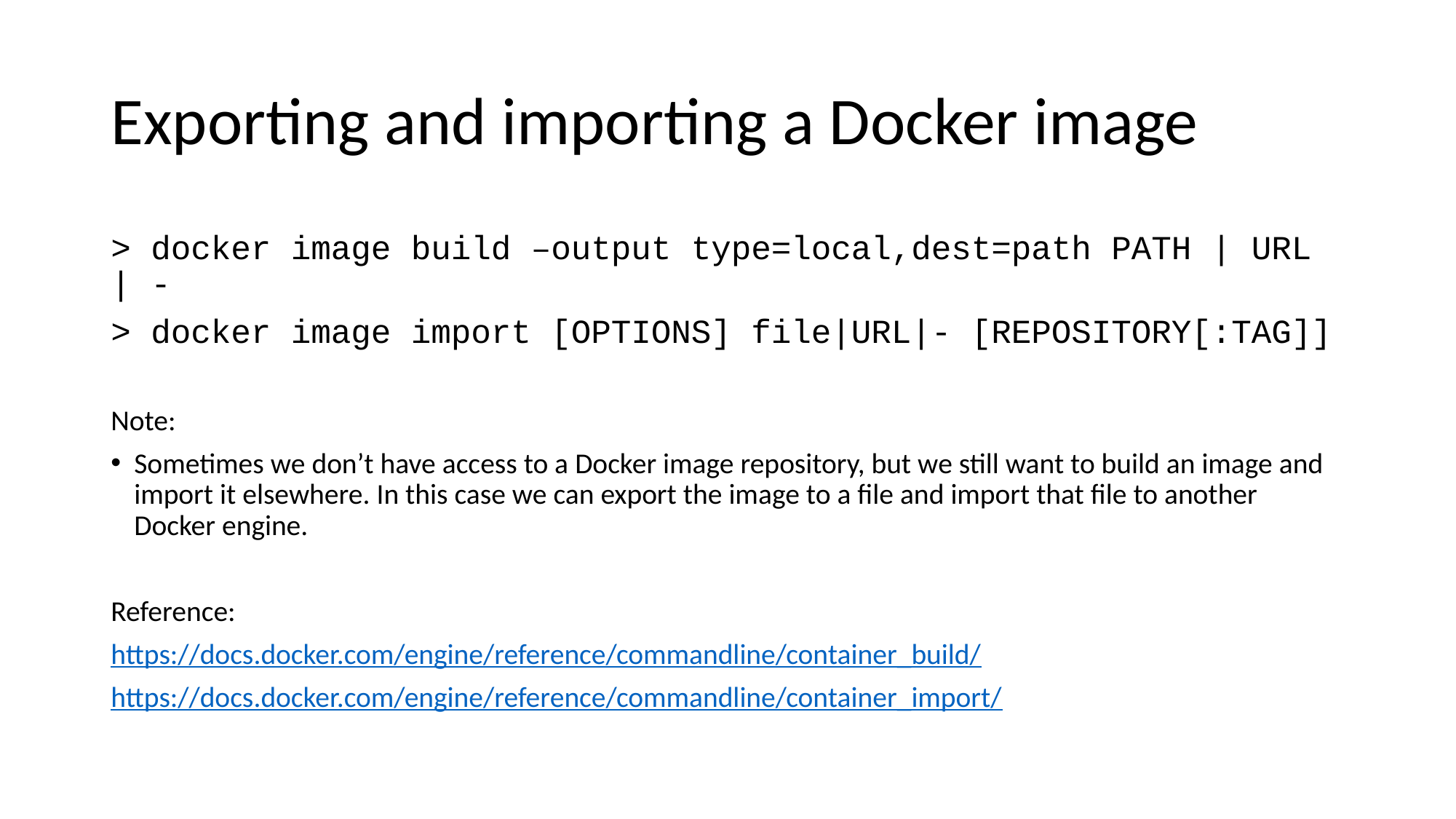

# Exporting and importing a Docker image
> docker image build –output type=local,dest=path PATH | URL | -
> docker image import [OPTIONS] file|URL|- [REPOSITORY[:TAG]]

Note:
Sometimes we don’t have access to a Docker image repository, but we still want to build an image and import it elsewhere. In this case we can export the image to a file and import that file to another Docker engine.

Reference:
https://docs.docker.com/engine/reference/commandline/container_build/
https://docs.docker.com/engine/reference/commandline/container_import/